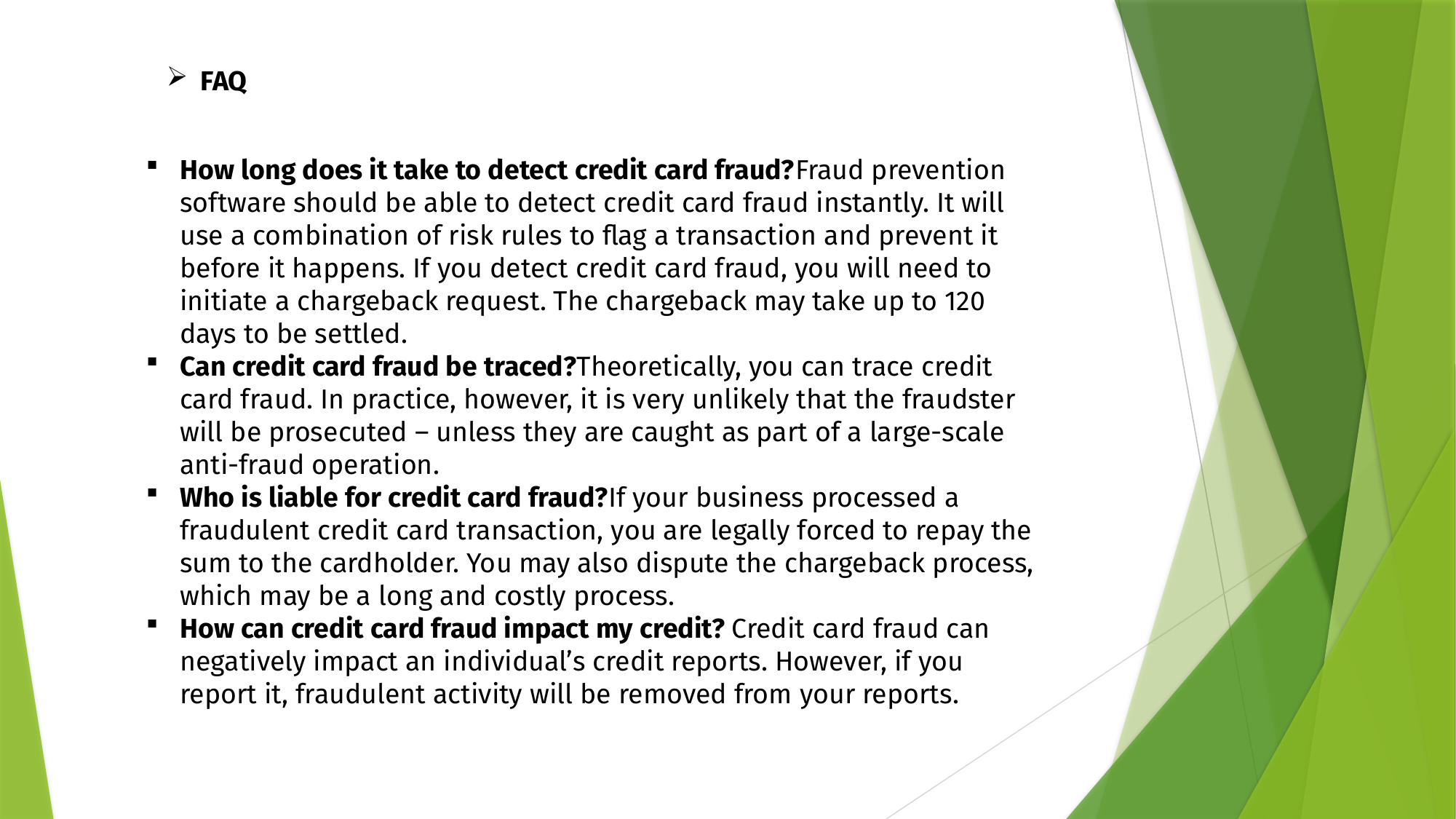

FAQ

How long does it take to detect credit card fraud?Fraud prevention software should be able to detect credit card fraud instantly. It will use a combination of risk rules to flag a transaction and prevent it before it happens. If you detect credit card fraud, you will need to initiate a chargeback request. The chargeback may take up to 120 days to be settled.
Can credit card fraud be traced?Theoretically, you can trace credit card fraud. In practice, however, it is very unlikely that the fraudster will be prosecuted – unless they are caught as part of a large-scale anti-fraud operation.
Who is liable for credit card fraud?If your business processed a fraudulent credit card transaction, you are legally forced to repay the sum to the cardholder. You may also dispute the chargeback process, which may be a long and costly process.
How can credit card fraud impact my credit? Credit card fraud can negatively impact an individual’s credit reports. However, if you report it, fraudulent activity will be removed from your reports.